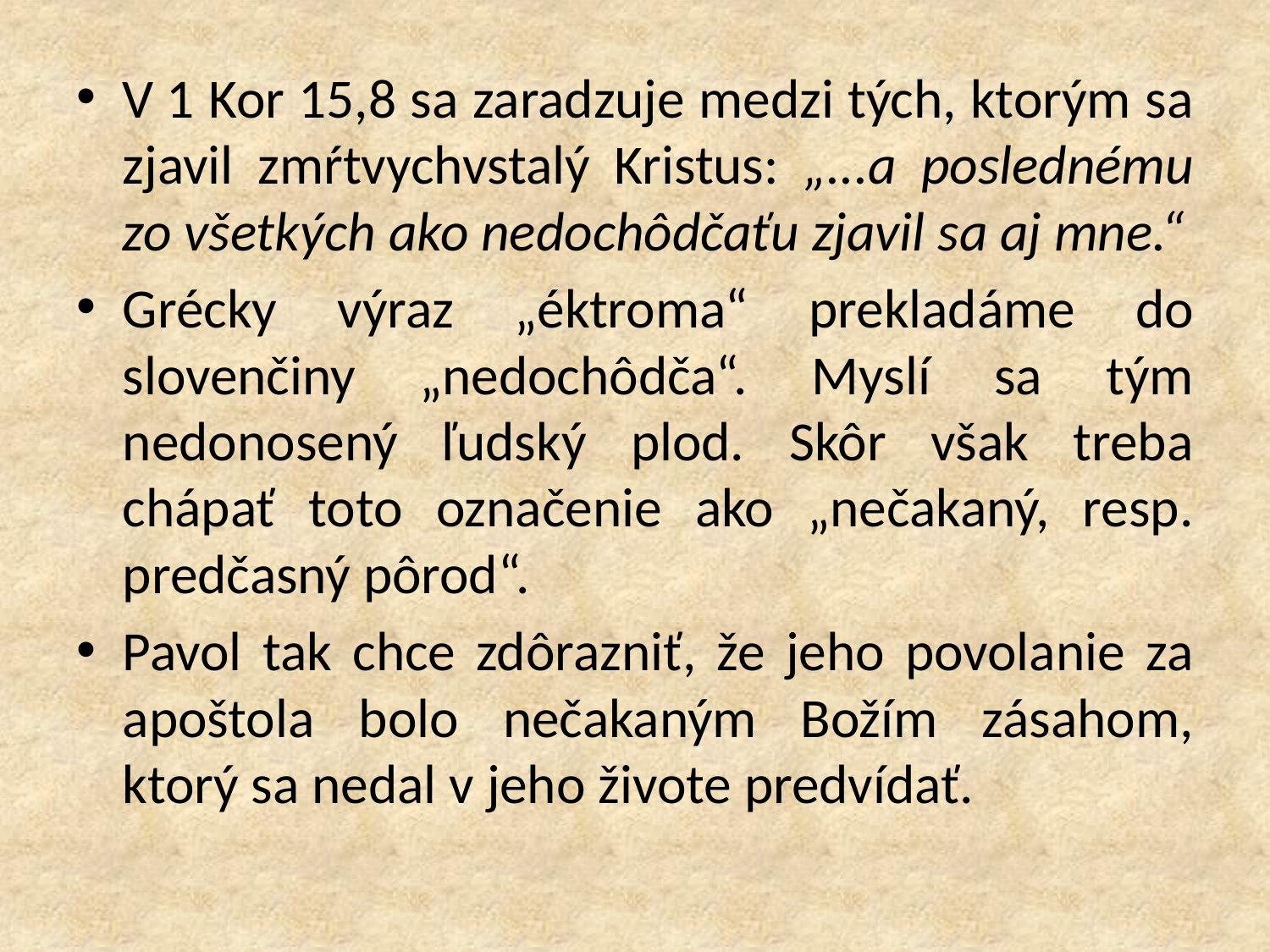

V 1 Kor 15,8 sa zaradzuje medzi tých, ktorým sa zjavil zmŕtvychvstalý Kristus: „...a poslednému zo všetkých ako nedochôdčaťu zjavil sa aj mne.“
Grécky výraz „éktroma“ prekladáme do slovenčiny „nedochôdča“. Myslí sa tým nedonosený ľudský plod. Skôr však treba chápať toto označenie ako „nečakaný, resp. predčasný pôrod“.
Pavol tak chce zdôrazniť, že jeho povolanie za apoštola bolo nečakaným Božím zásahom, ktorý sa nedal v jeho živote predvídať.